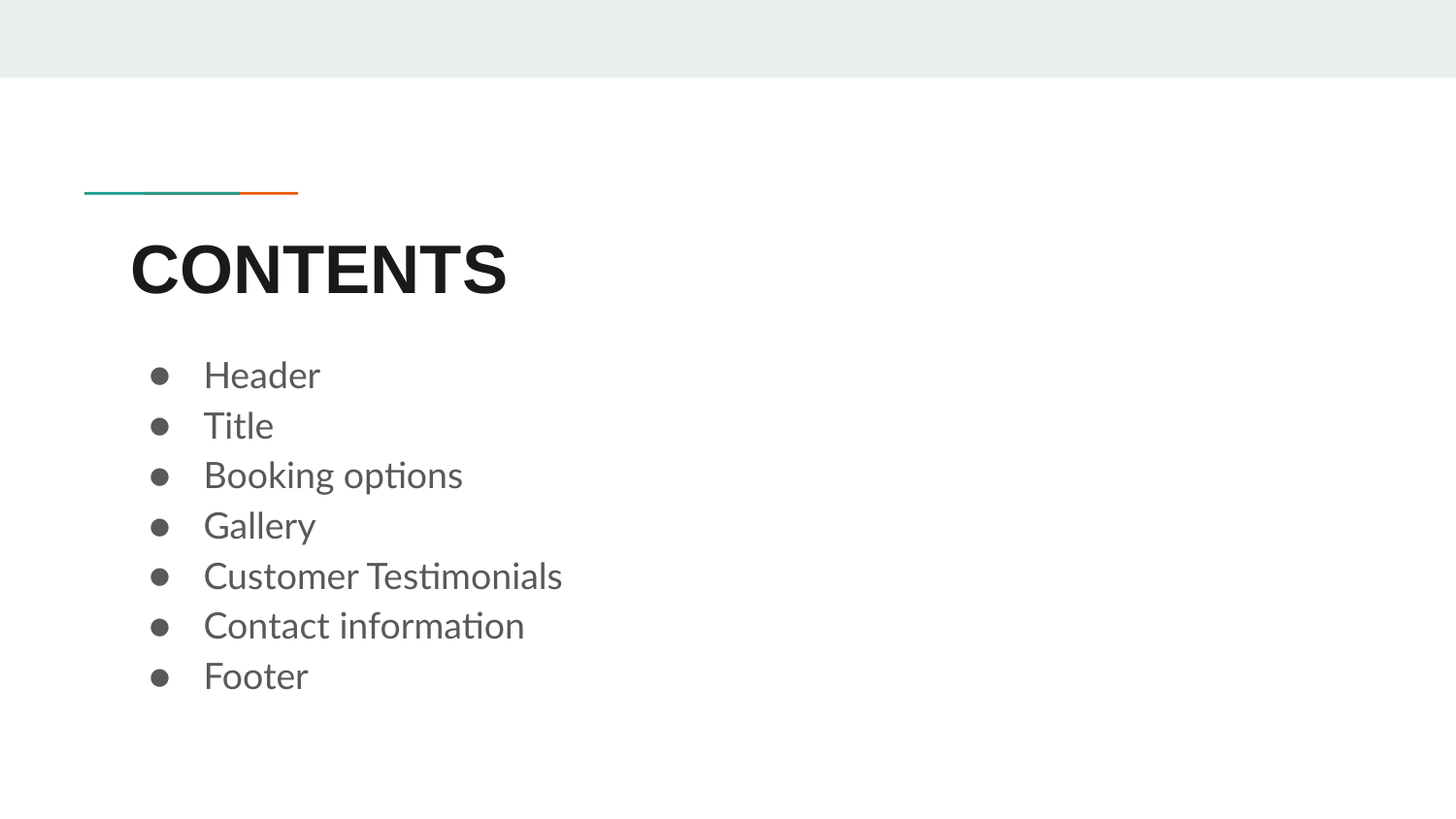

# CONTENTS
Header
Title
Booking options
Gallery
Customer Testimonials
Contact information
Footer